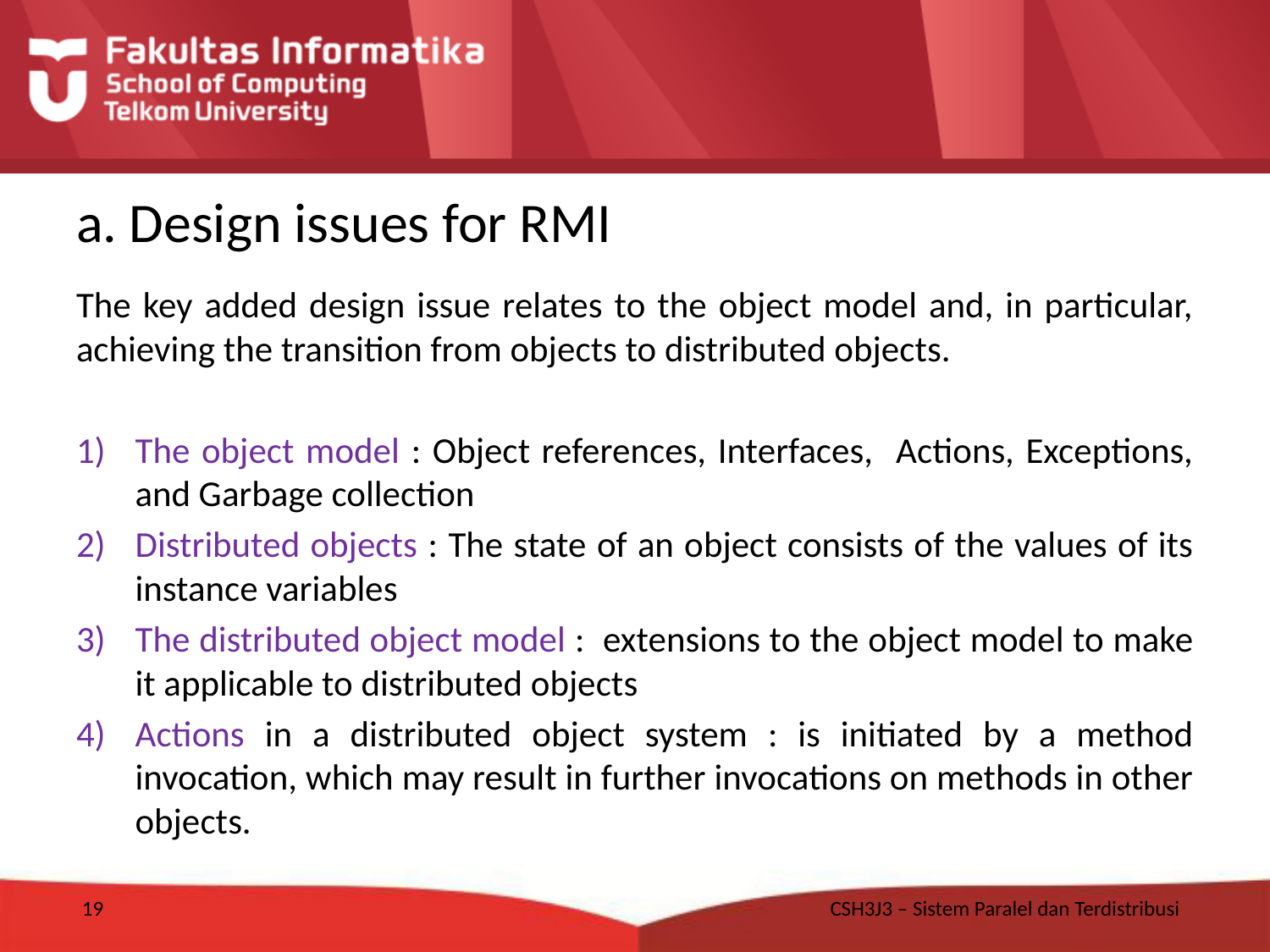

# a. Design issues for RMI
The key added design issue relates to the object model and, in particular, achieving the transition from objects to distributed objects.

The object model : Object references, Interfaces,  Actions, Exceptions, and Garbage collection
Distributed objects : The state of an object consists of the values of its instance variables
The distributed object model :  extensions to the object model to make it applicable to distributed objects
Actions in a distributed object system : is initiated by a method invocation, which may result in further invocations on methods in other objects.
19
CSH3J3 – Sistem Paralel dan Terdistribusi